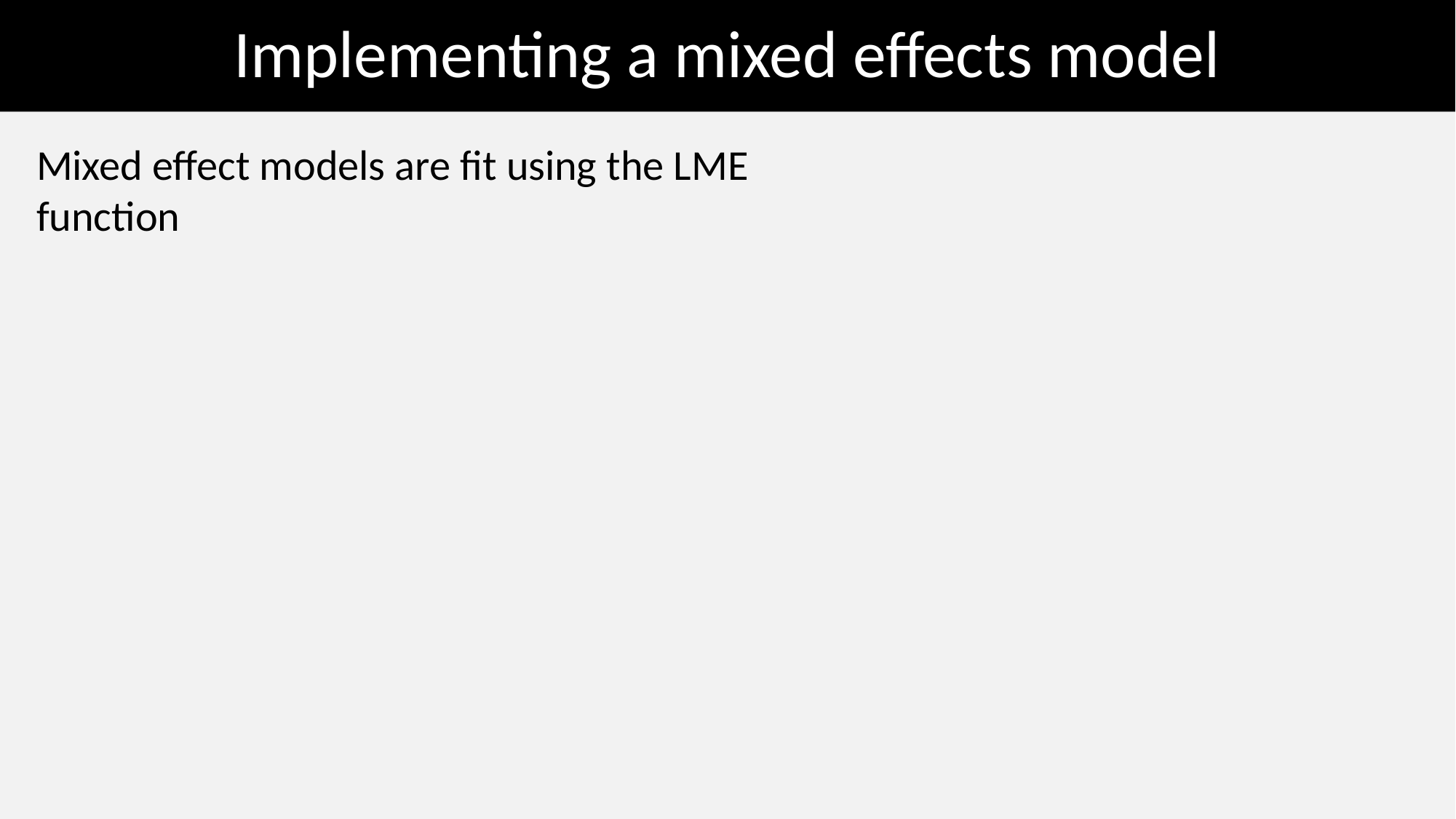

# Implementing a mixed effects model
Mixed effect models are fit using the LME function